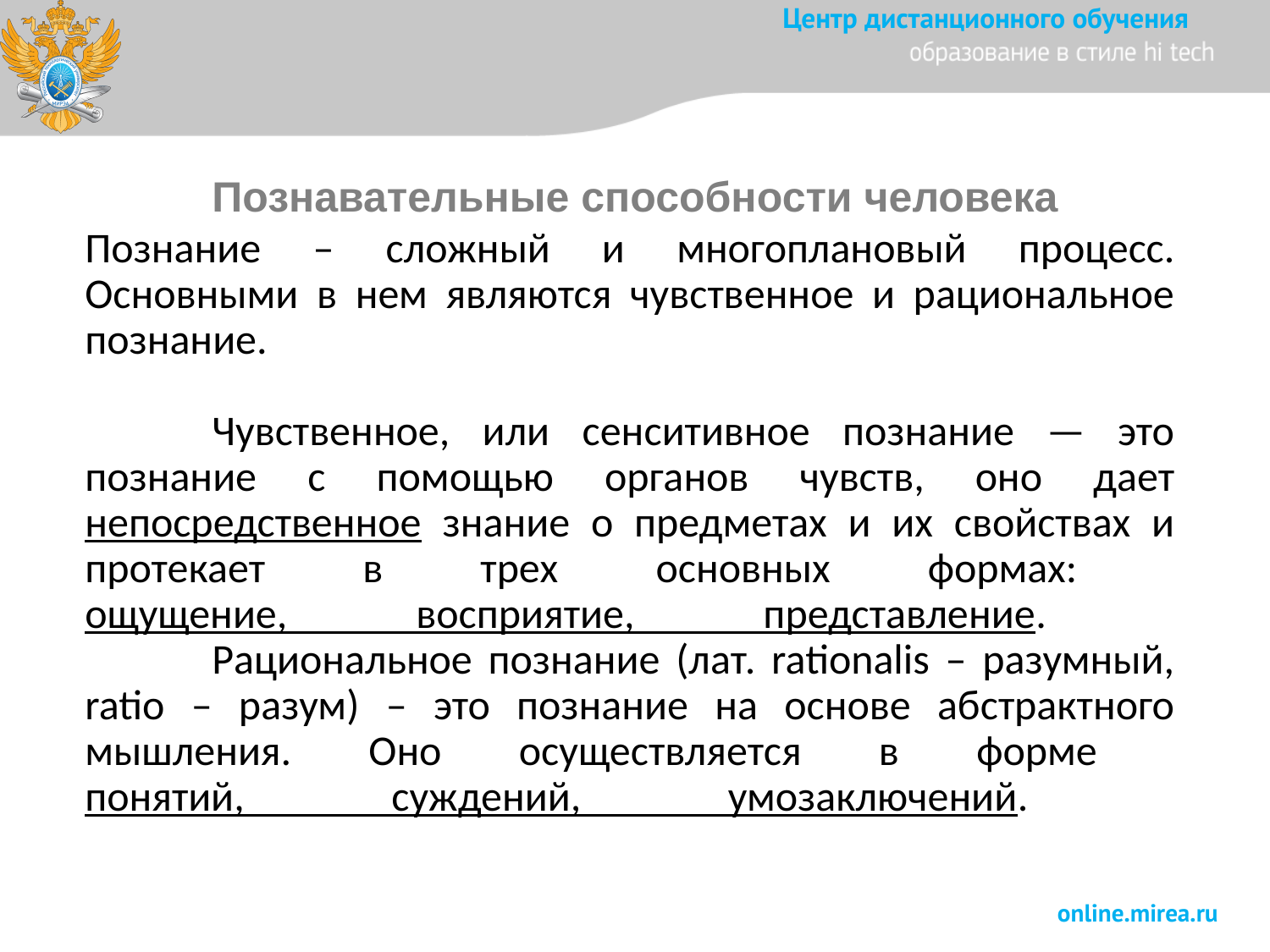

Познавательные способности человека

# Познание – сложный и многоплановый процесс. Основными в нем являются чувственное и рациональное познание. Чувственное, или сенситивное познание — это познание с помощью органов чувств, оно дает непосредственное знание о предметах и их свойствах и протекает в трех основных формах: ощущение, восприятие, представление. Рациональное познание (лат. rationalis – разумный, ratio – разум) – это познание на основе абстрактного мышления. Оно осуществляется в форме понятий, суждений, умозаключений.